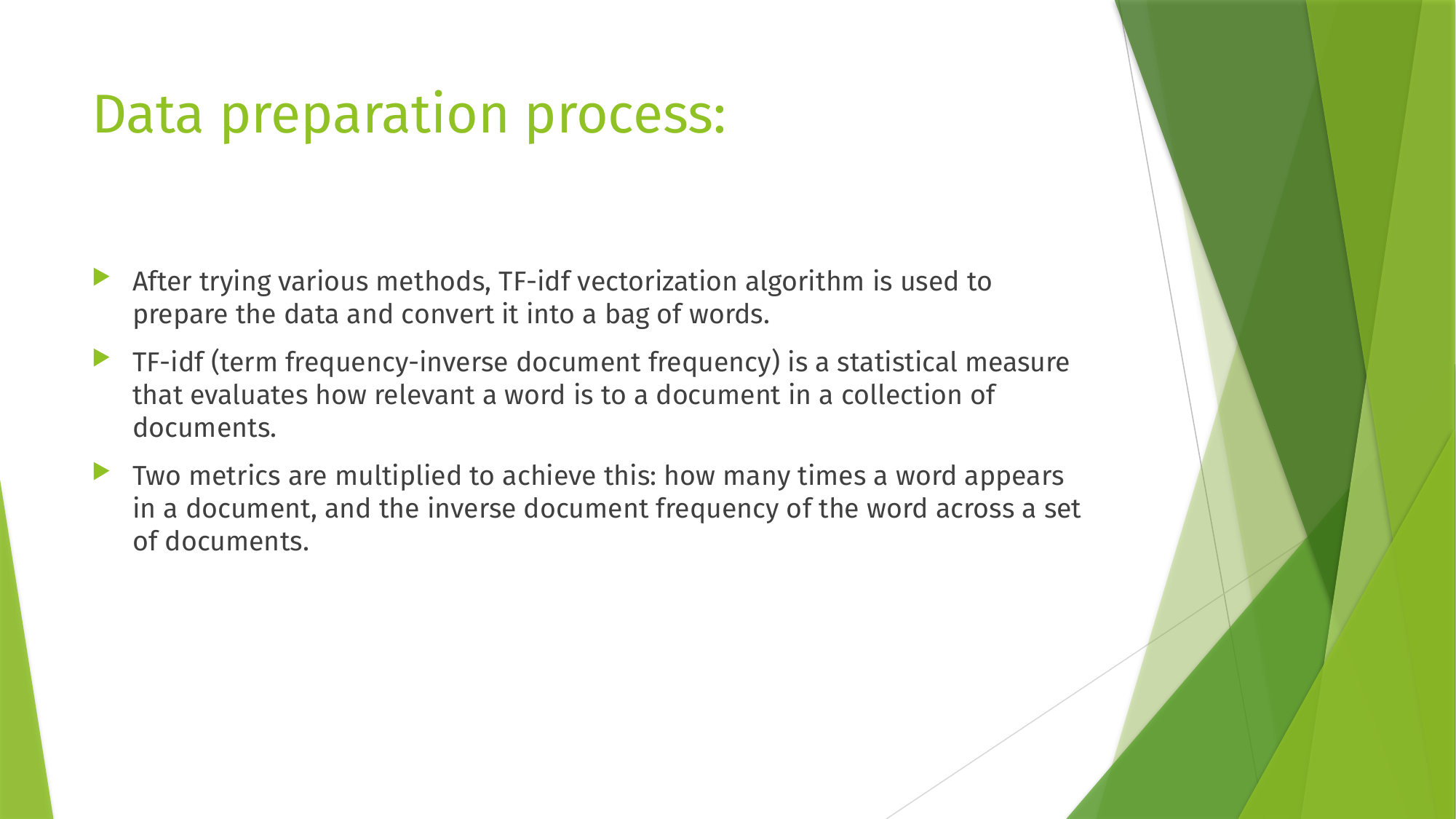

# Data preparation process:
After trying various methods, TF-idf vectorization algorithm is used to prepare the data and convert it into a bag of words.
TF-idf (term frequency-inverse document frequency) is a statistical measure that evaluates how relevant a word is to a document in a collection of documents.
Two metrics are multiplied to achieve this: how many times a word appears in a document, and the inverse document frequency of the word across a set of documents.